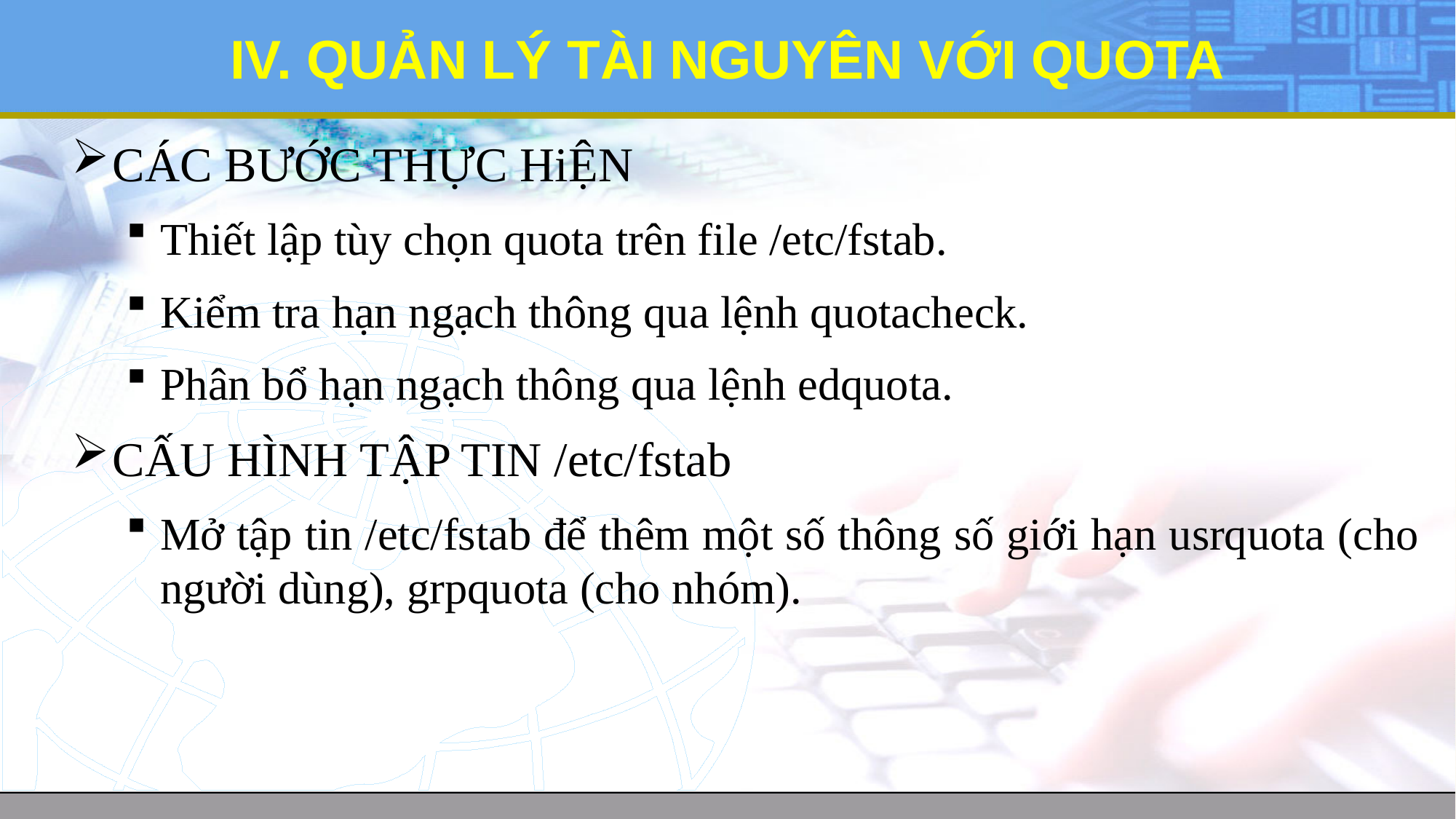

# IV. QUẢN LÝ TÀI NGUYÊN VỚI QUOTA
CÁC BƯỚC THỰC HiỆN
Thiết lập tùy chọn quota trên file /etc/fstab.
Kiểm tra hạn ngạch thông qua lệnh quotacheck.
Phân bổ hạn ngạch thông qua lệnh edquota.
CẤU HÌNH TẬP TIN /etc/fstab
Mở tập tin /etc/fstab để thêm một số thông số giới hạn usrquota (cho người dùng), grpquota (cho nhóm).